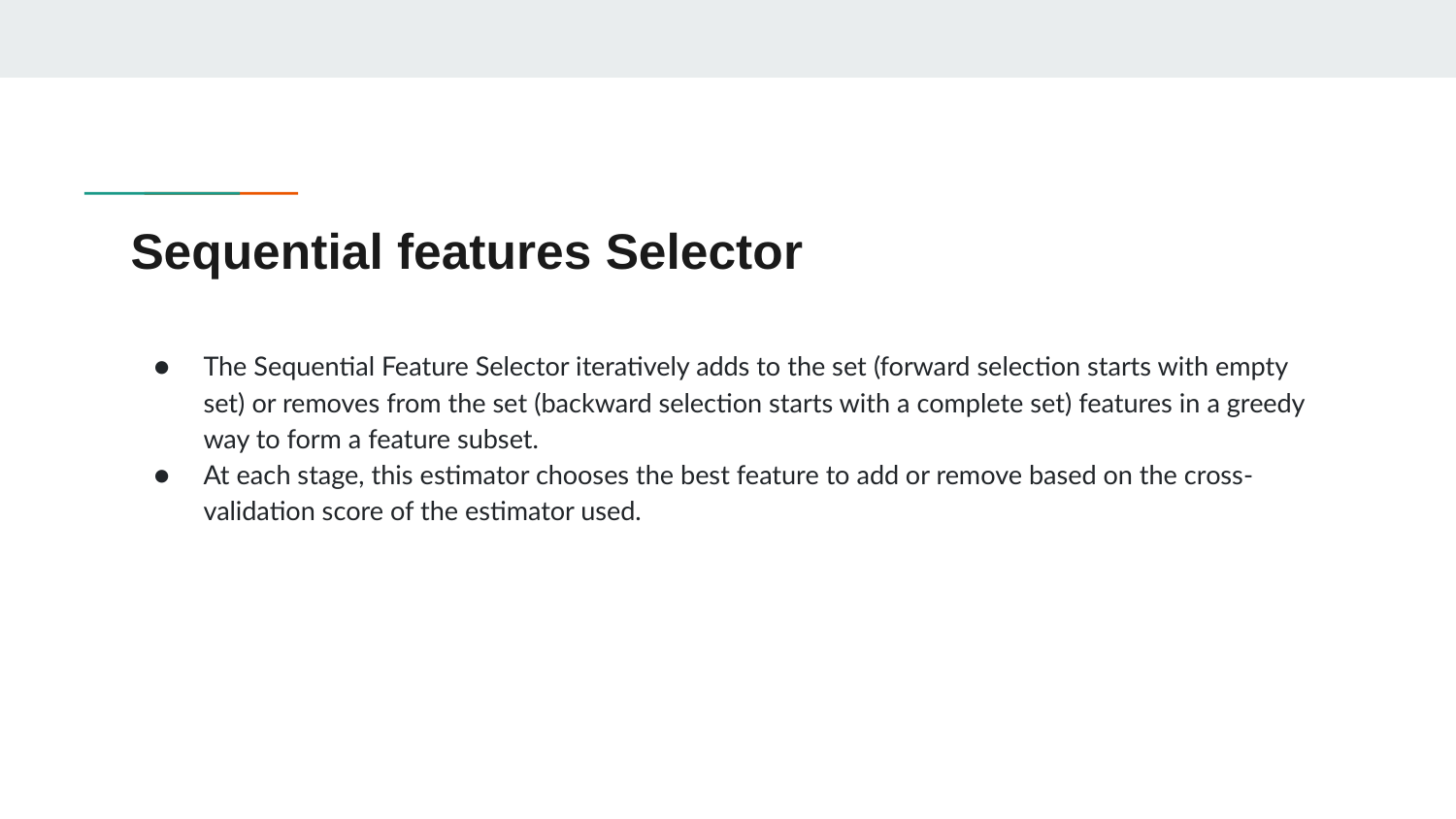

# Sequential features Selector
The Sequential Feature Selector iteratively adds to the set (forward selection starts with empty set) or removes from the set (backward selection starts with a complete set) features in a greedy way to form a feature subset.
At each stage, this estimator chooses the best feature to add or remove based on the cross-validation score of the estimator used.